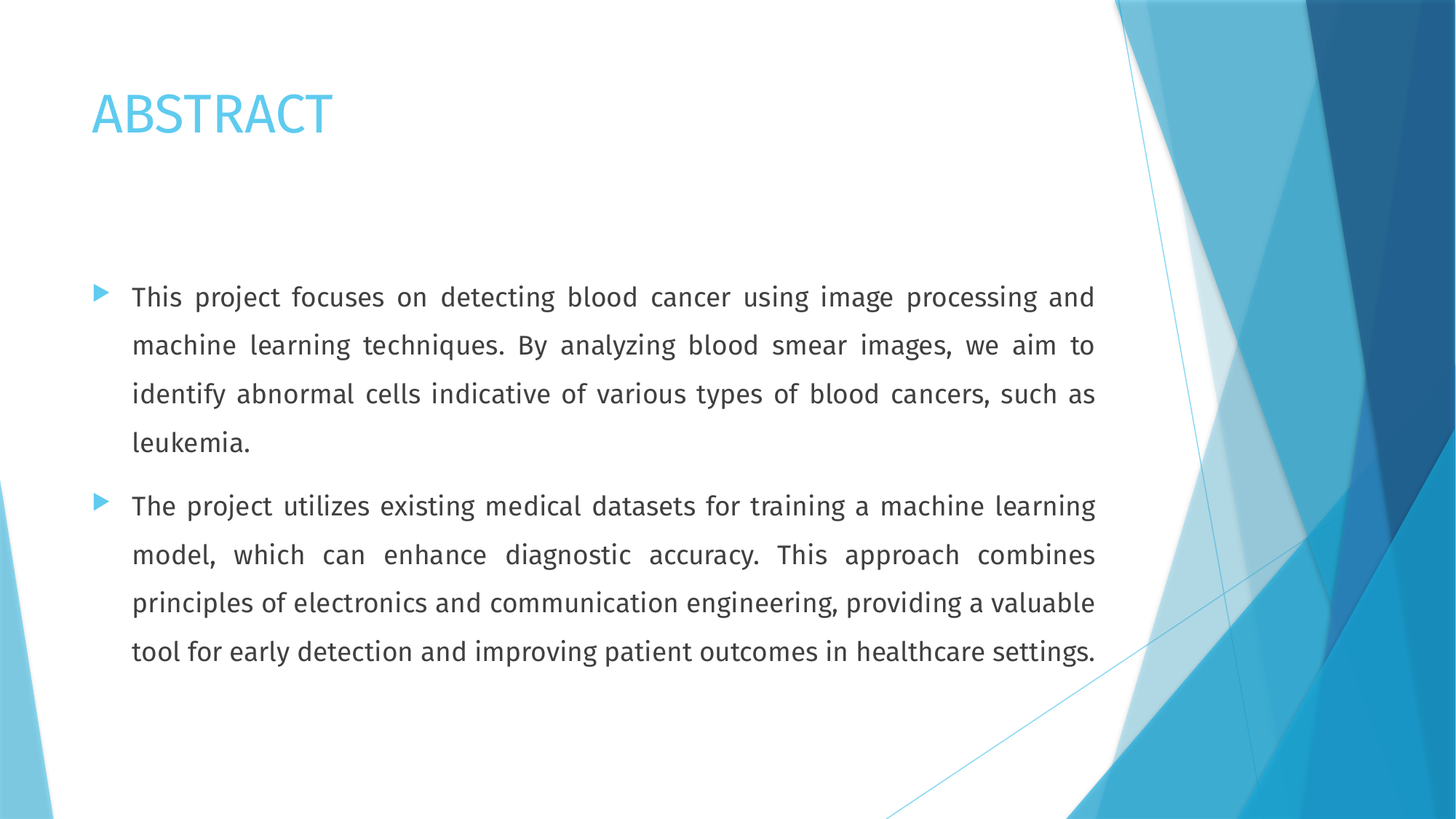

# ABSTRACT
This project focuses on detecting blood cancer using image processing and machine learning techniques. By analyzing blood smear images, we aim to identify abnormal cells indicative of various types of blood cancers, such as leukemia.
The project utilizes existing medical datasets for training a machine learning model, which can enhance diagnostic accuracy. This approach combines principles of electronics and communication engineering, providing a valuable tool for early detection and improving patient outcomes in healthcare settings.